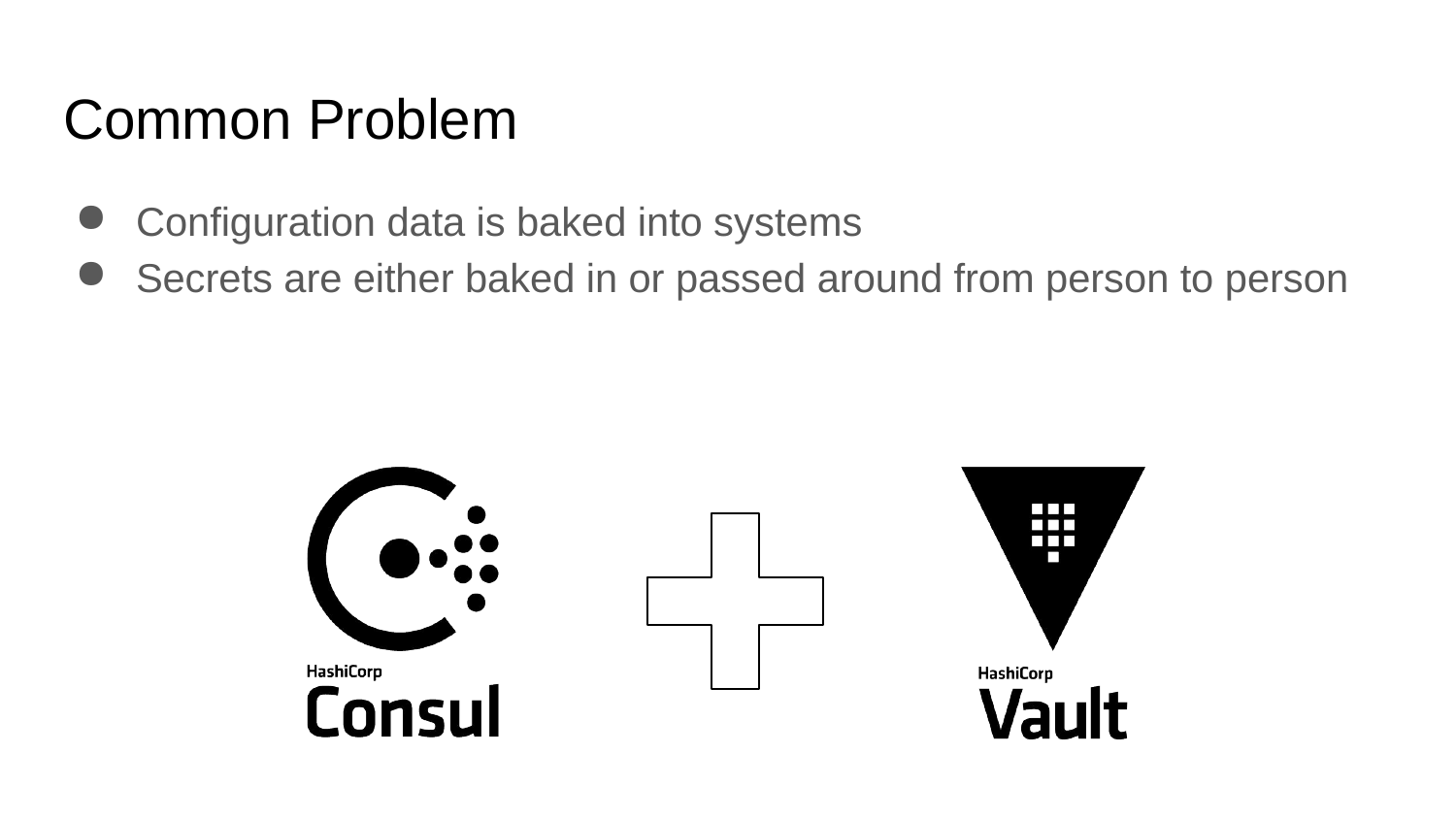

# Common Problem
Configuration data is baked into systems
Secrets are either baked in or passed around from person to person